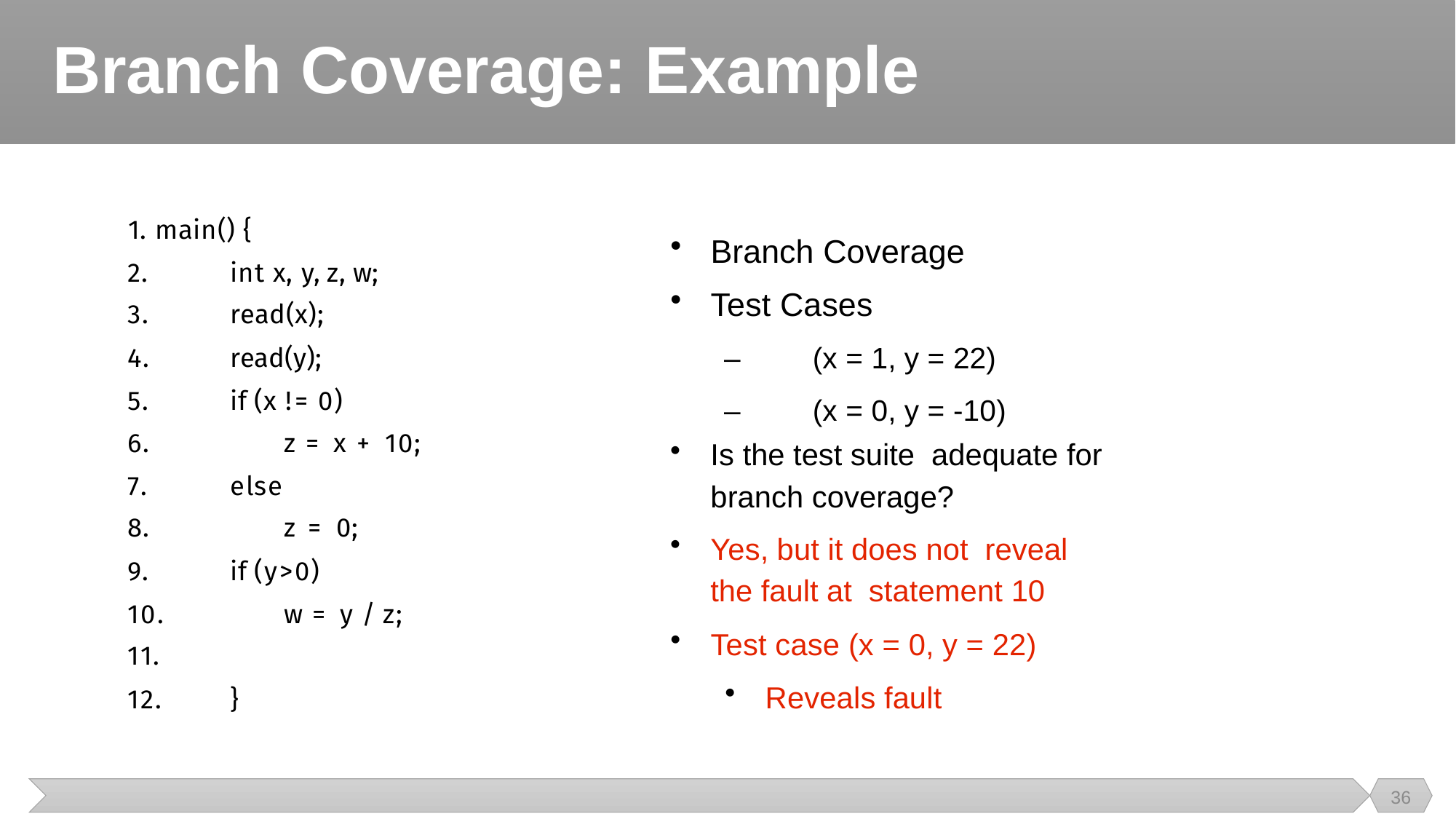

# Branch Coverage: Example
1. main() {
Branch Coverage
Test Cases
–	(x = 1, y = 22)
–	(x = 0, y = -10)
2.
3.
4.
5.
6.
7.
8.
9.
10.
11.
12.
int x, y, z, w;
read(x);
read(y);
if (x != 0)
z = x + 10;
else
z = 0;
if (y>0)
w = y / z;
Is the test suite  adequate for branch coverage?
Yes, but it does not  reveal the fault at  statement 10
Test case (x = 0, y = 22)
Reveals fault

}
36